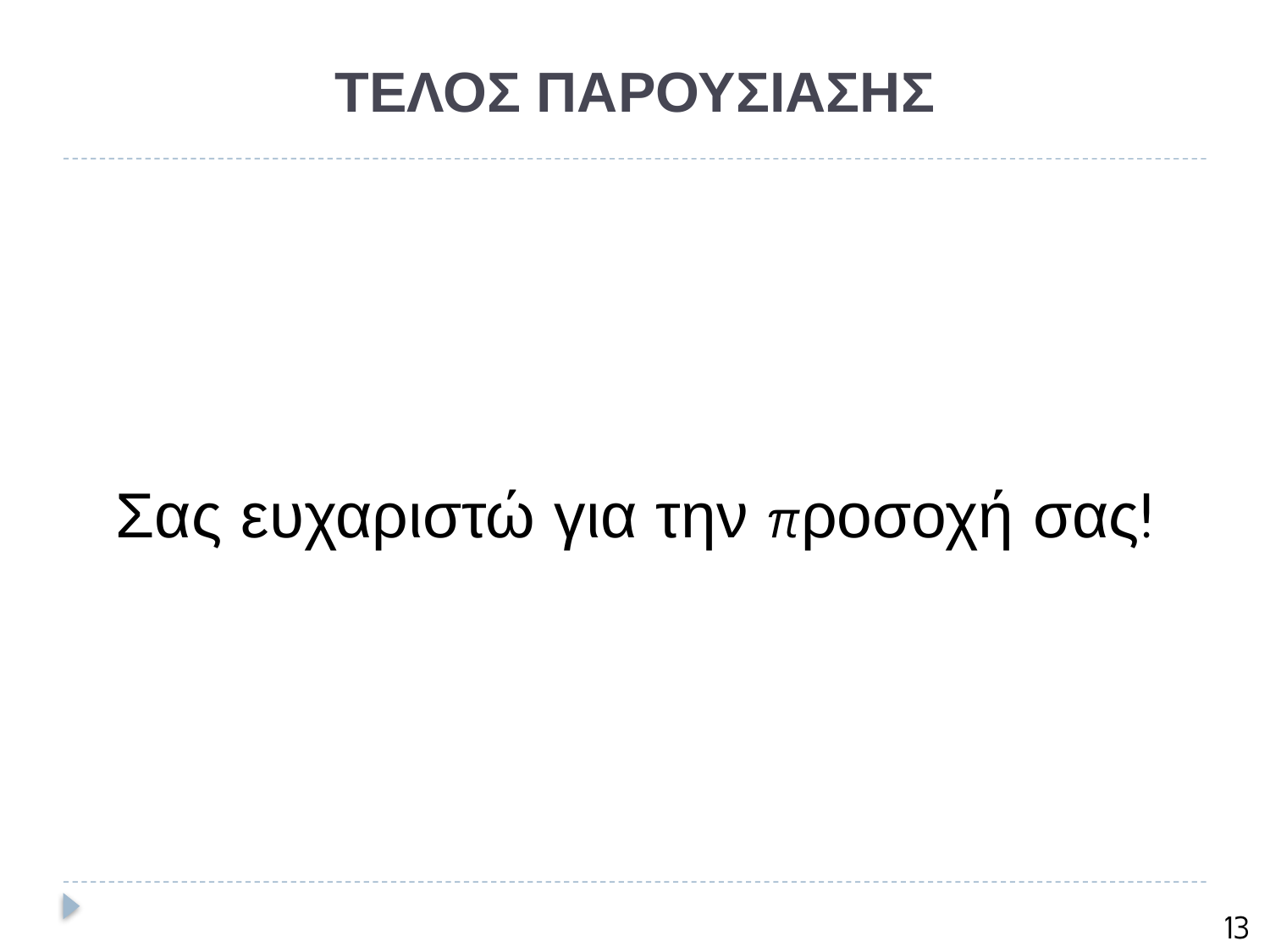

# ΤΕΛΟΣ ΠΑΡΟΥΣΙΑΣΗΣ
Σας ευχαριστώ για την προσοχή σας!
13